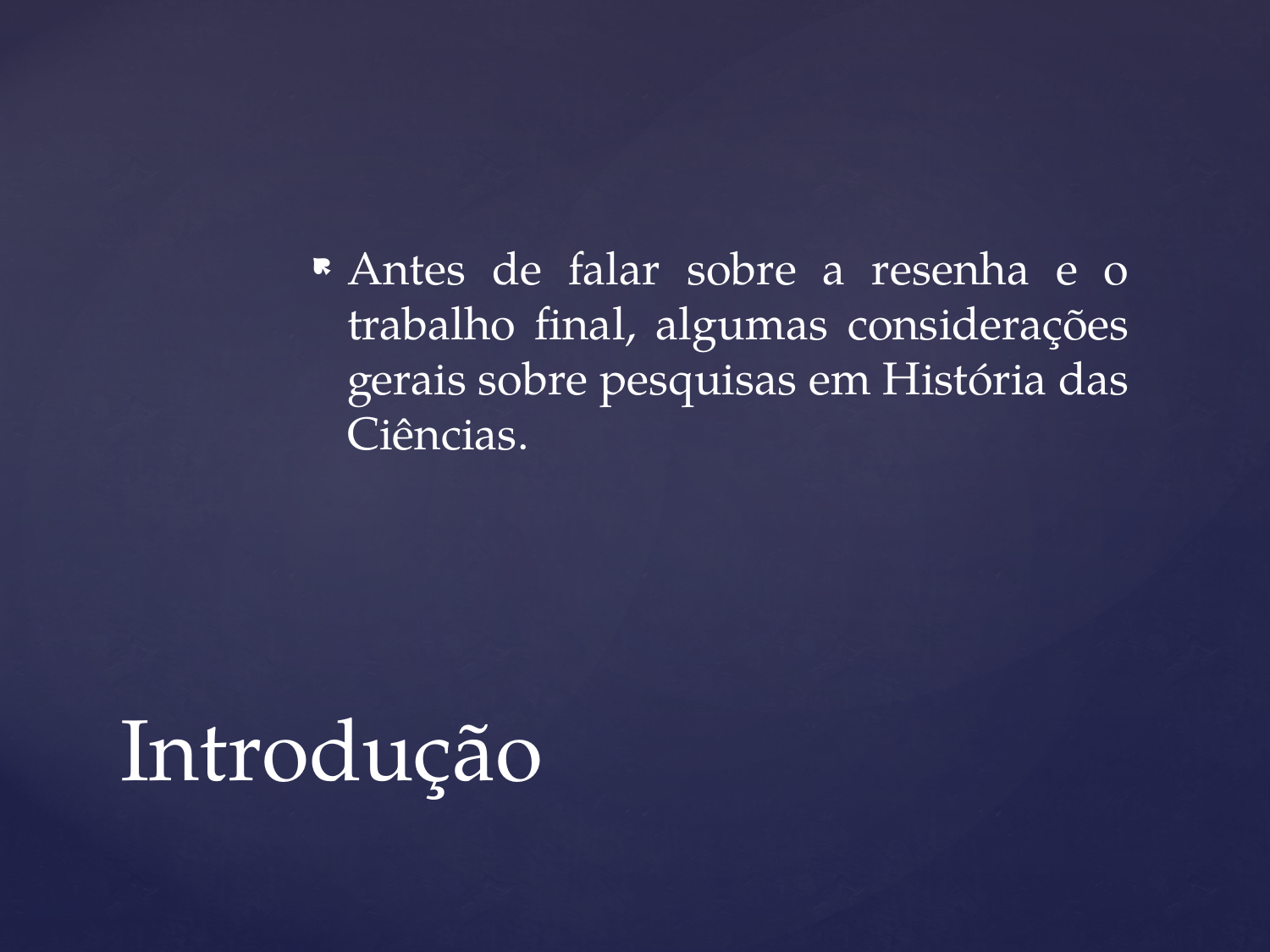

Antes de falar sobre a resenha e o trabalho final, algumas considerações gerais sobre pesquisas em História das Ciências.
# Introdução